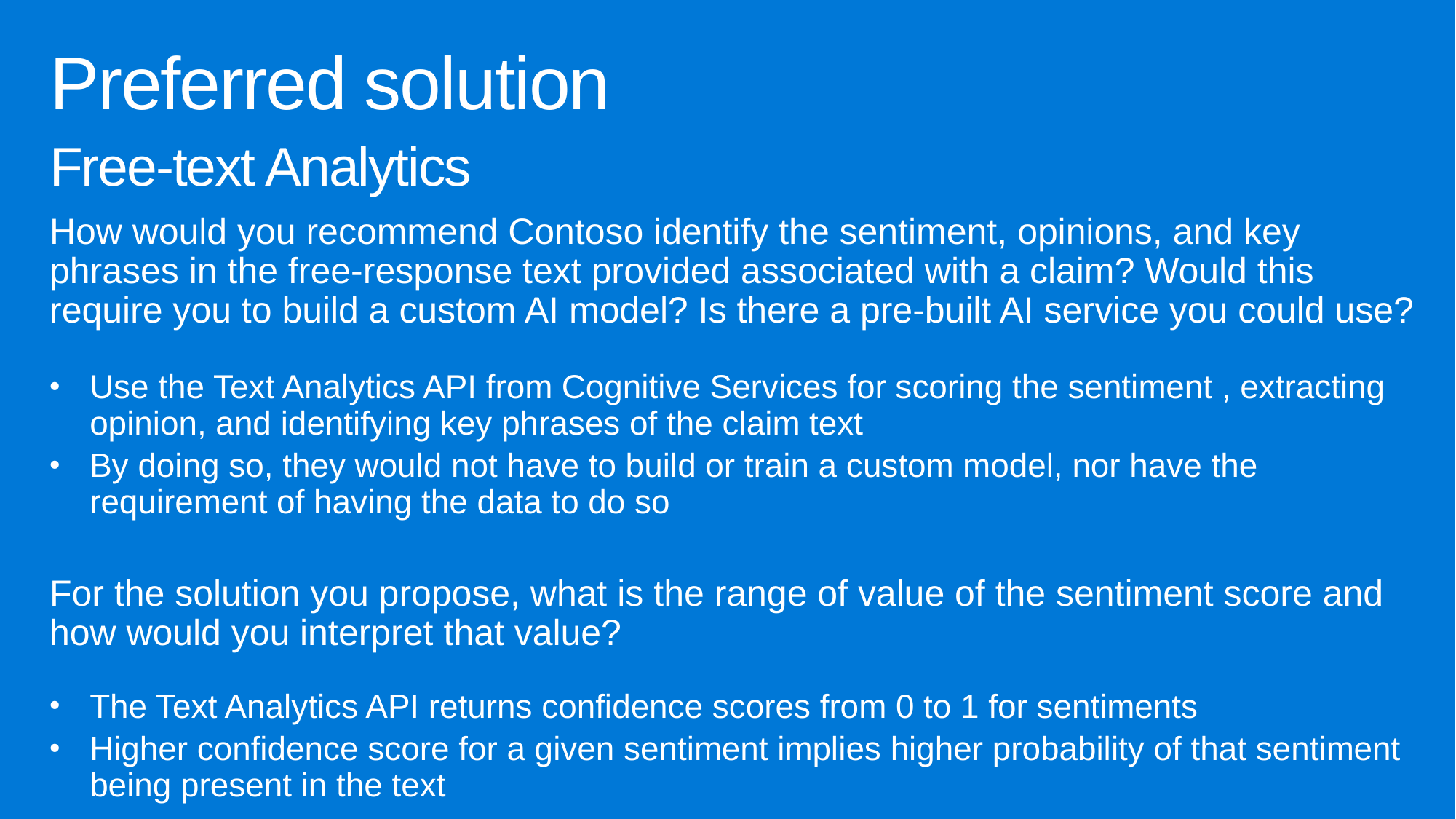

# Preferred solution
Free-text Analytics
How would you recommend Contoso identify the sentiment, opinions, and key phrases in the free-response text provided associated with a claim? Would this require you to build a custom AI model? Is there a pre-built AI service you could use?
Use the Text Analytics API from Cognitive Services for scoring the sentiment , extracting opinion, and identifying key phrases of the claim text
By doing so, they would not have to build or train a custom model, nor have the requirement of having the data to do so

For the solution you propose, what is the range of value of the sentiment score and how would you interpret that value?
The Text Analytics API returns confidence scores from 0 to 1 for sentiments
Higher confidence score for a given sentiment implies higher probability of that sentiment being present in the text